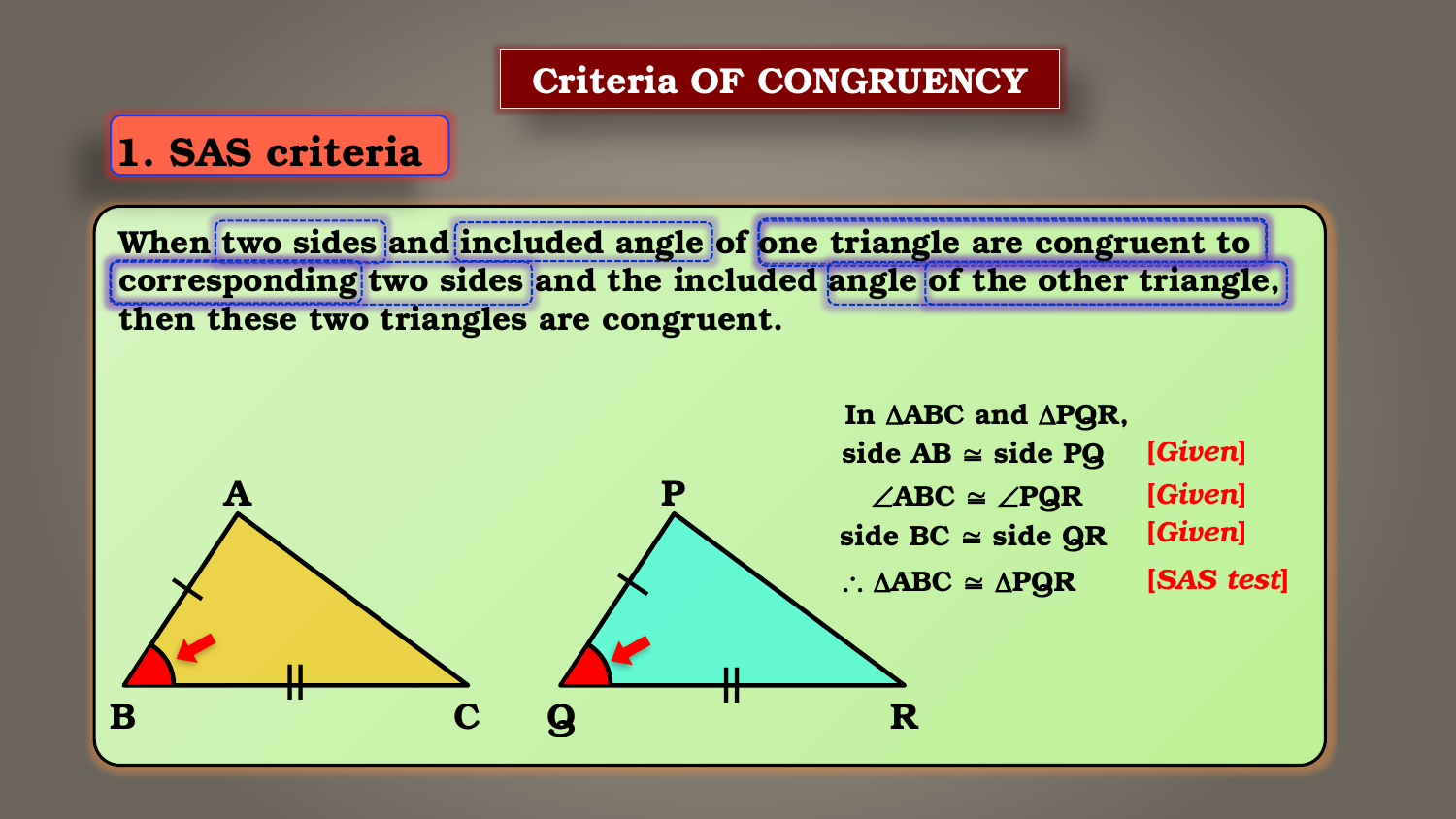

Criteria OF CONGRUENCY

1. SAS criteria

When two sides and included angle of one triangle are congruent to
corresponding two sides and the included angle of the other triangle,
then these two triangles are congruent.

In ΔABC and ΔPQR,
side AB ≅ side PQ
[Given]
A

B
C
P

Q
R
∠ABC ≅ ∠PQR
[Given]
[Given]
side BC ≅ side QR
l
∴
ΔABC ≅ ΔPQR
l
[SAS test]

ll
ll